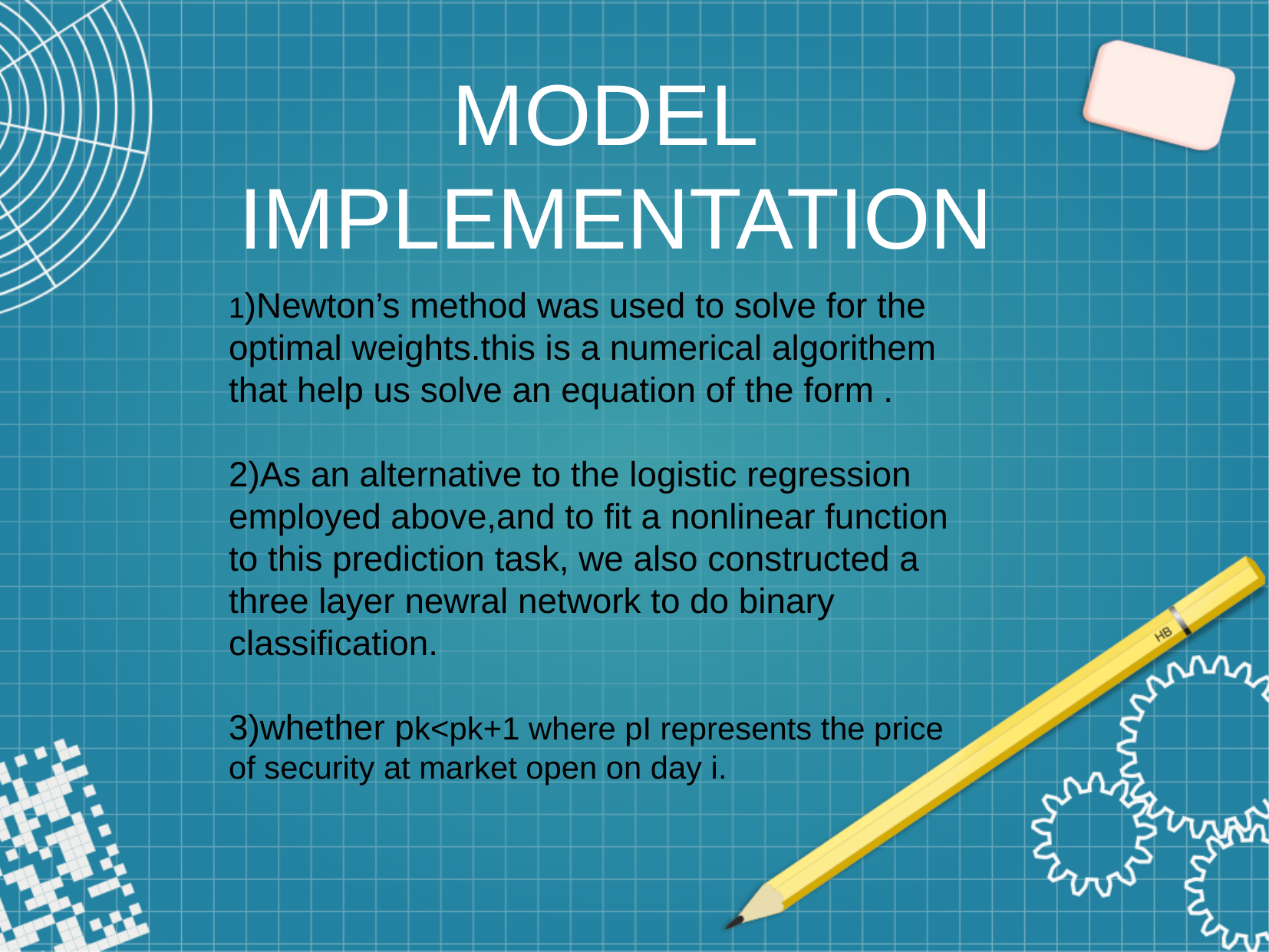

MODEL
IMPLEMENTATION
1)Newton’s method was used to solve for the optimal weights.this is a numerical algorithem that help us solve an equation of the form .

2)As an alternative to the logistic regression employed above,and to fit a nonlinear function to this prediction task, we also constructed a three layer newral network to do binary classification.

3)whether pk<pk+1 where pI represents the price of security at market open on day i.